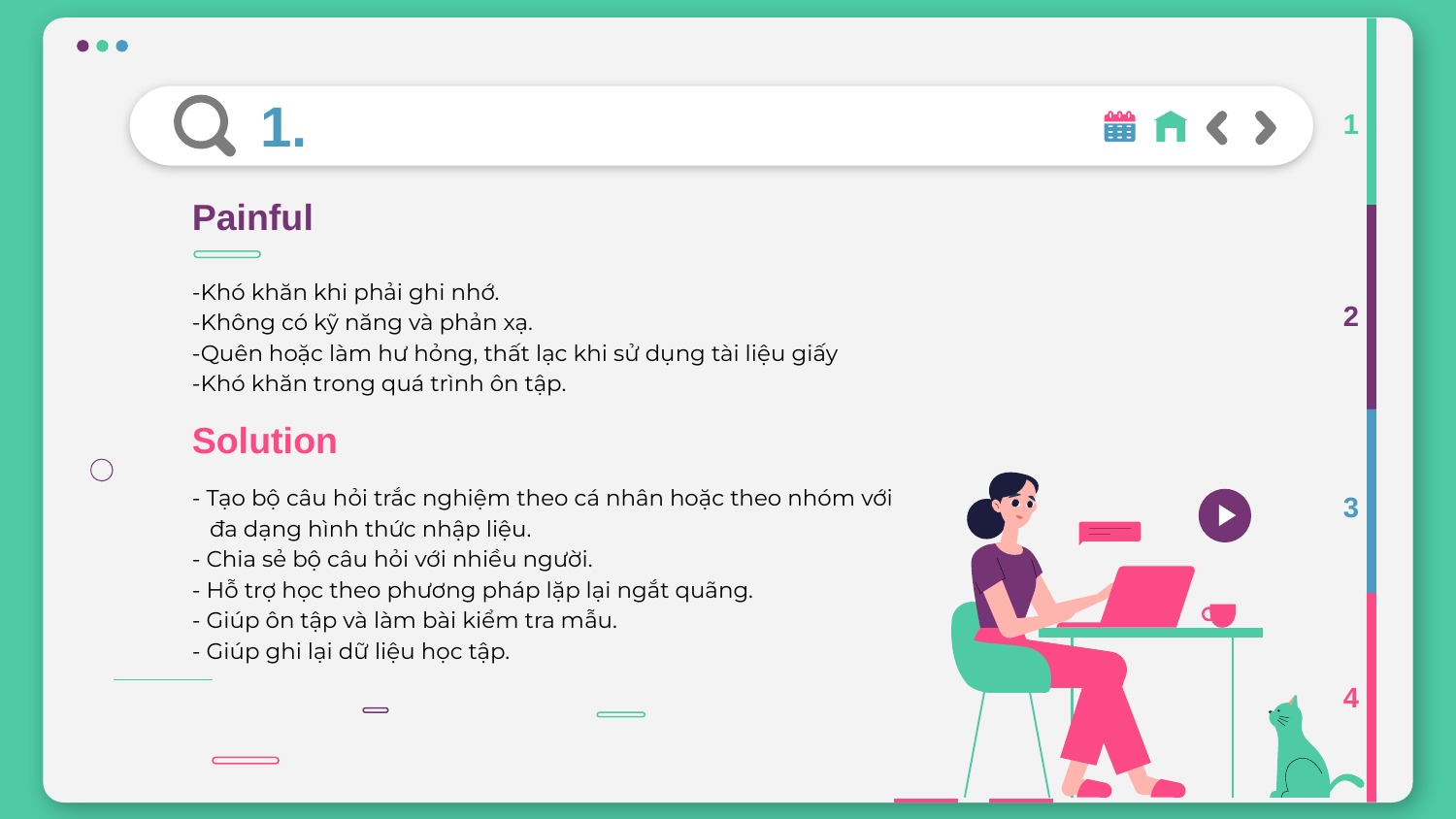

# 1.
1

Painful
-Khó khăn khi phải ghi nhớ.
-Không có kỹ năng và phản xạ.
-Quên hoặc làm hư hỏng, thất lạc khi sử dụng tài liệu giấy
-Khó khăn trong quá trình ôn tập.
2

Solution
- Tạo bộ câu hỏi trắc nghiệm theo cá nhân hoặc theo nhóm với
   đa dạng hình thức nhập liệu.
- Chia sẻ bộ câu hỏi với nhiều người.
- Hỗ trợ học theo phương pháp lặp lại ngắt quãng.
- Giúp ôn tập và làm bài kiểm tra mẫu.
- Giúp ghi lại dữ liệu học tập.

3
4